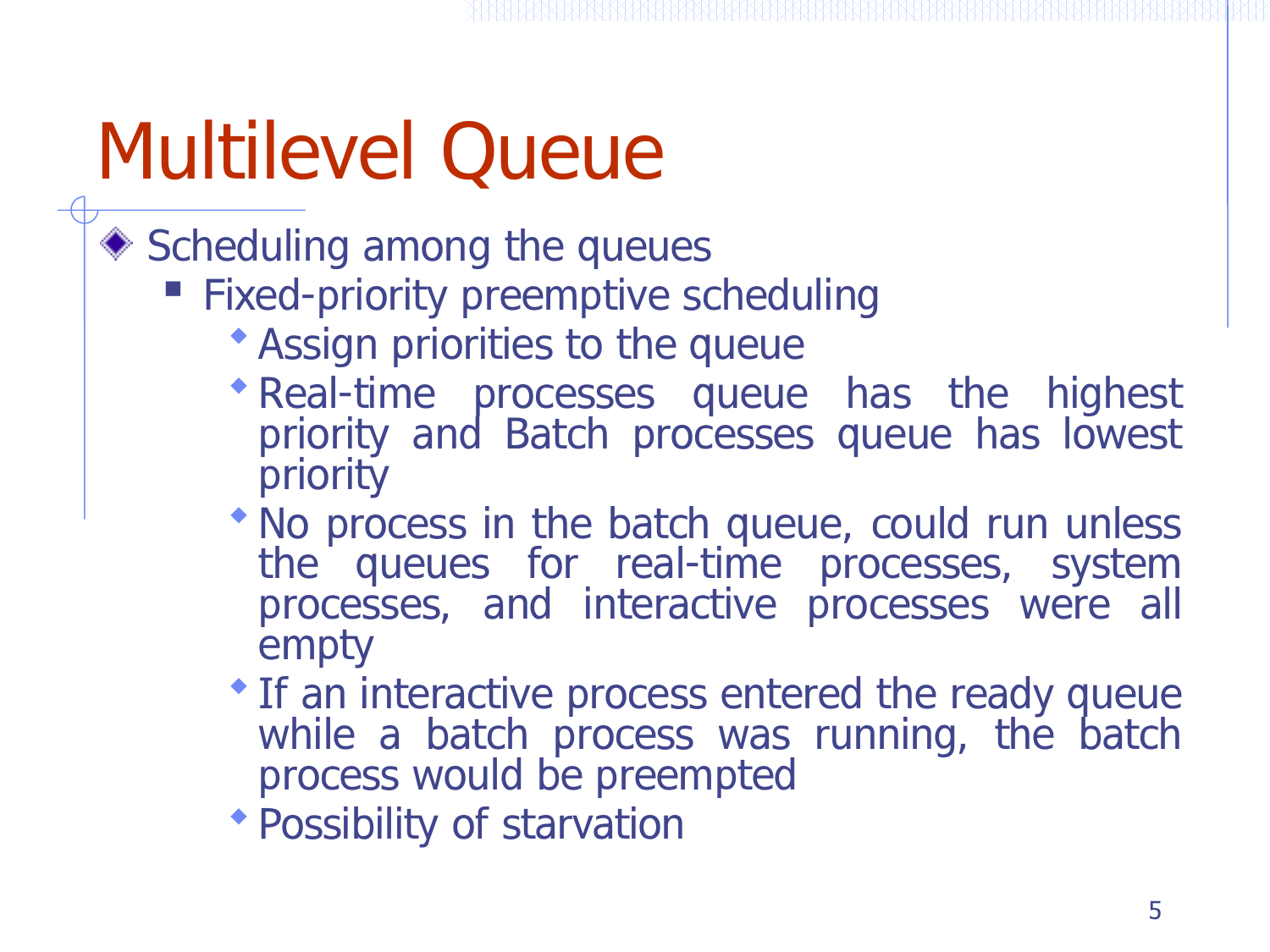

# Multilevel Queue
Scheduling among the queues
Fixed-priority preemptive scheduling
Assign priorities to the queue
Real-time processes queue has the highest priority and Batch processes queue has lowest priority
No process in the batch queue, could run unless the queues for real-time processes, system processes, and interactive processes were all empty
If an interactive process entered the ready queue while a batch process was running, the batch process would be preempted
Possibility of starvation

5